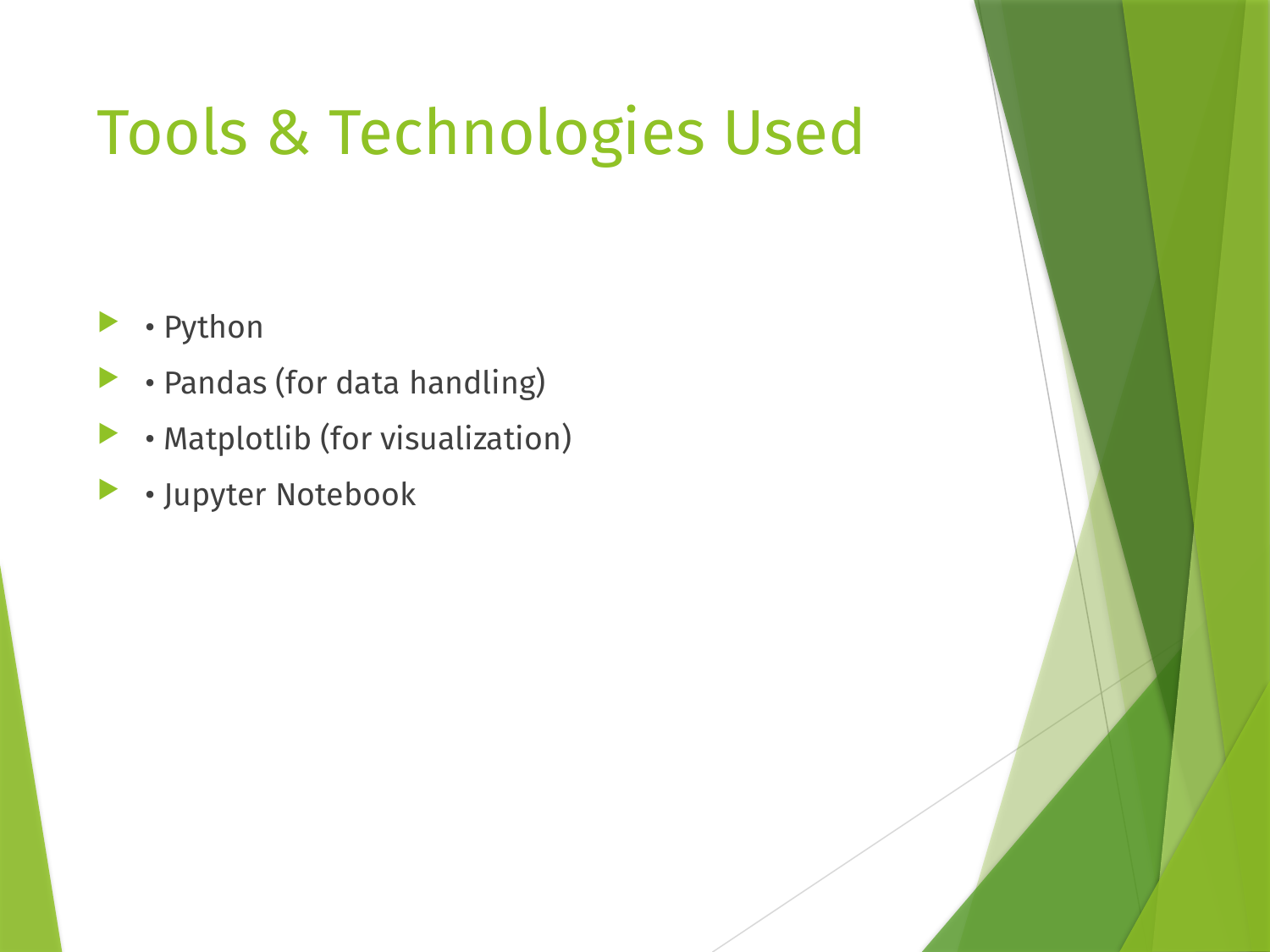

# Tools & Technologies Used
• Python
• Pandas (for data handling)
• Matplotlib (for visualization)
• Jupyter Notebook